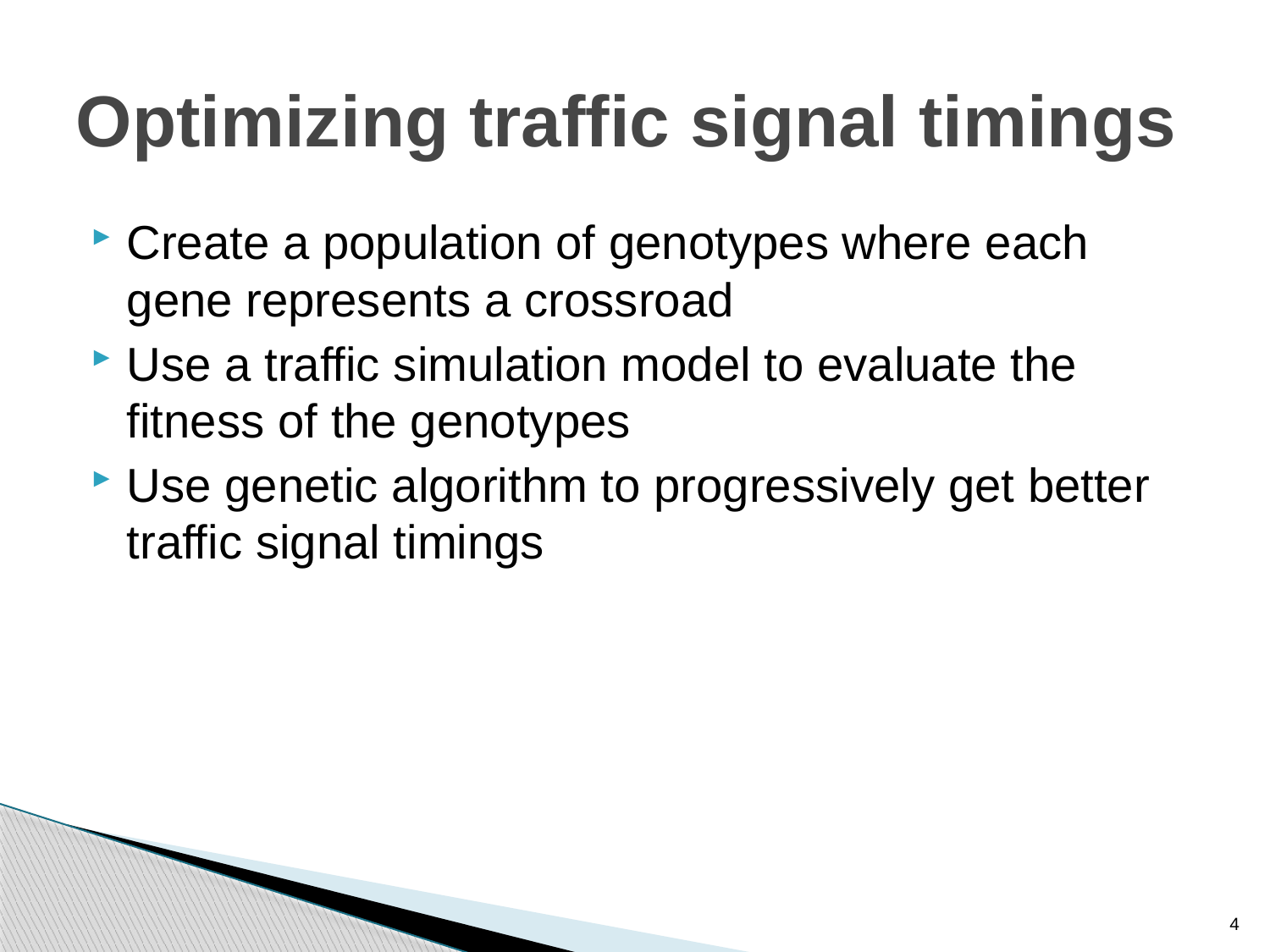

# Optimizing traffic signal timings
Create a population of genotypes where each gene represents a crossroad
Use a traffic simulation model to evaluate the fitness of the genotypes
Use genetic algorithm to progressively get better traffic signal timings

4